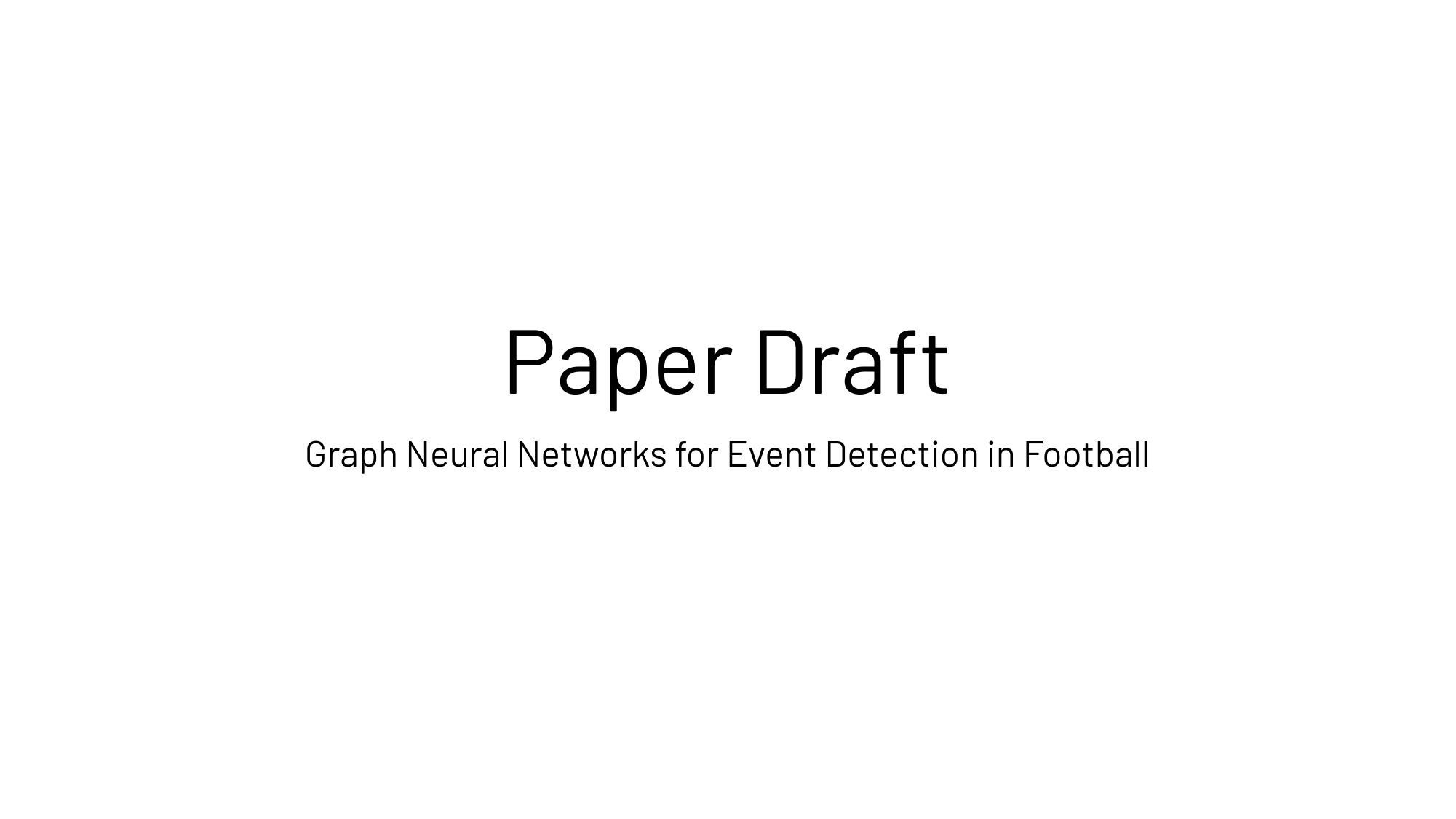

# Paper Draft
Graph Neural Networks for Event Detection in Football